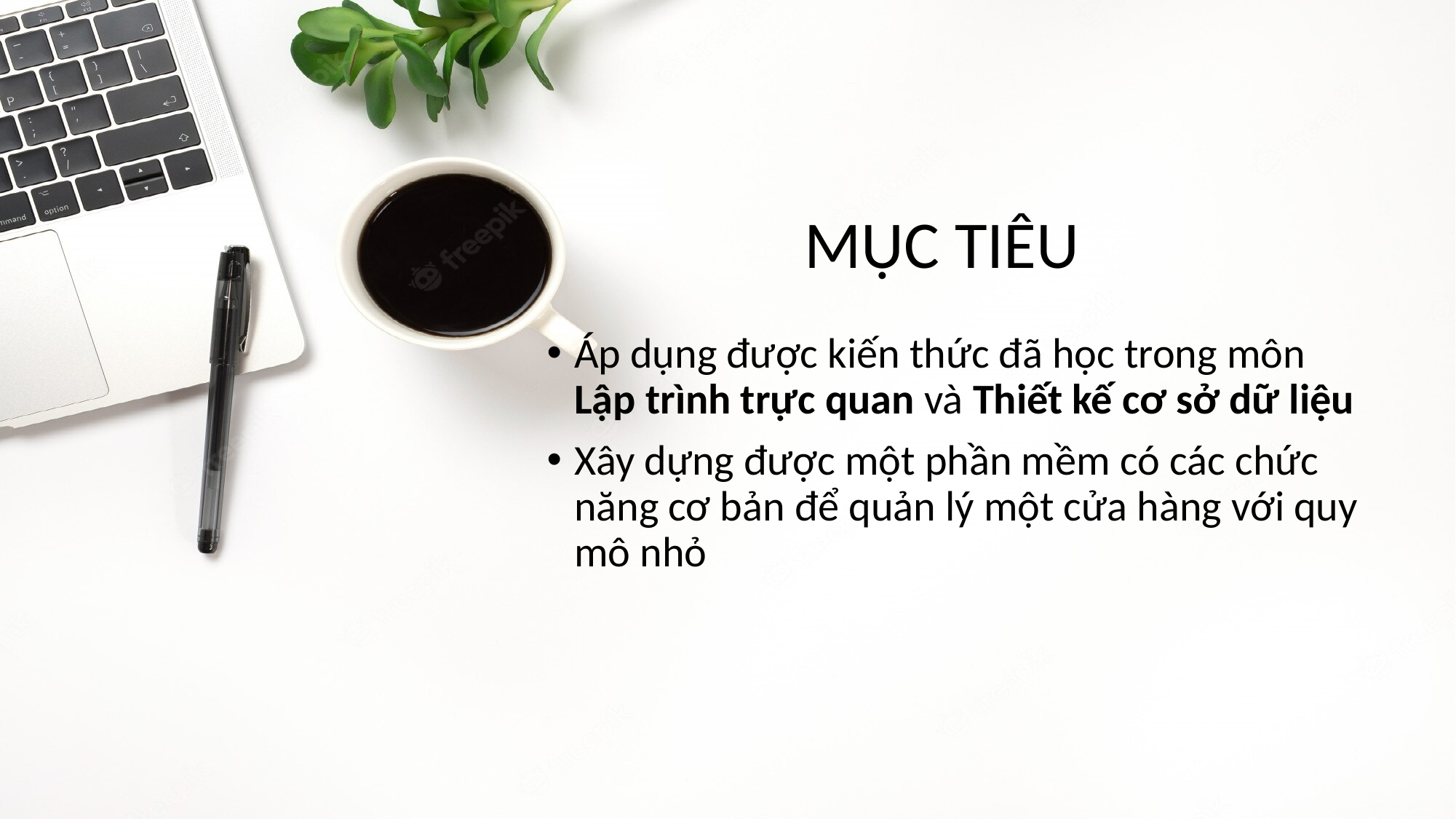

# MỤC TIÊU
Áp dụng được kiến thức đã học trong môn Lập trình trực quan và Thiết kế cơ sở dữ liệu
Xây dựng được một phần mềm có các chức năng cơ bản để quản lý một cửa hàng với quy mô nhỏ